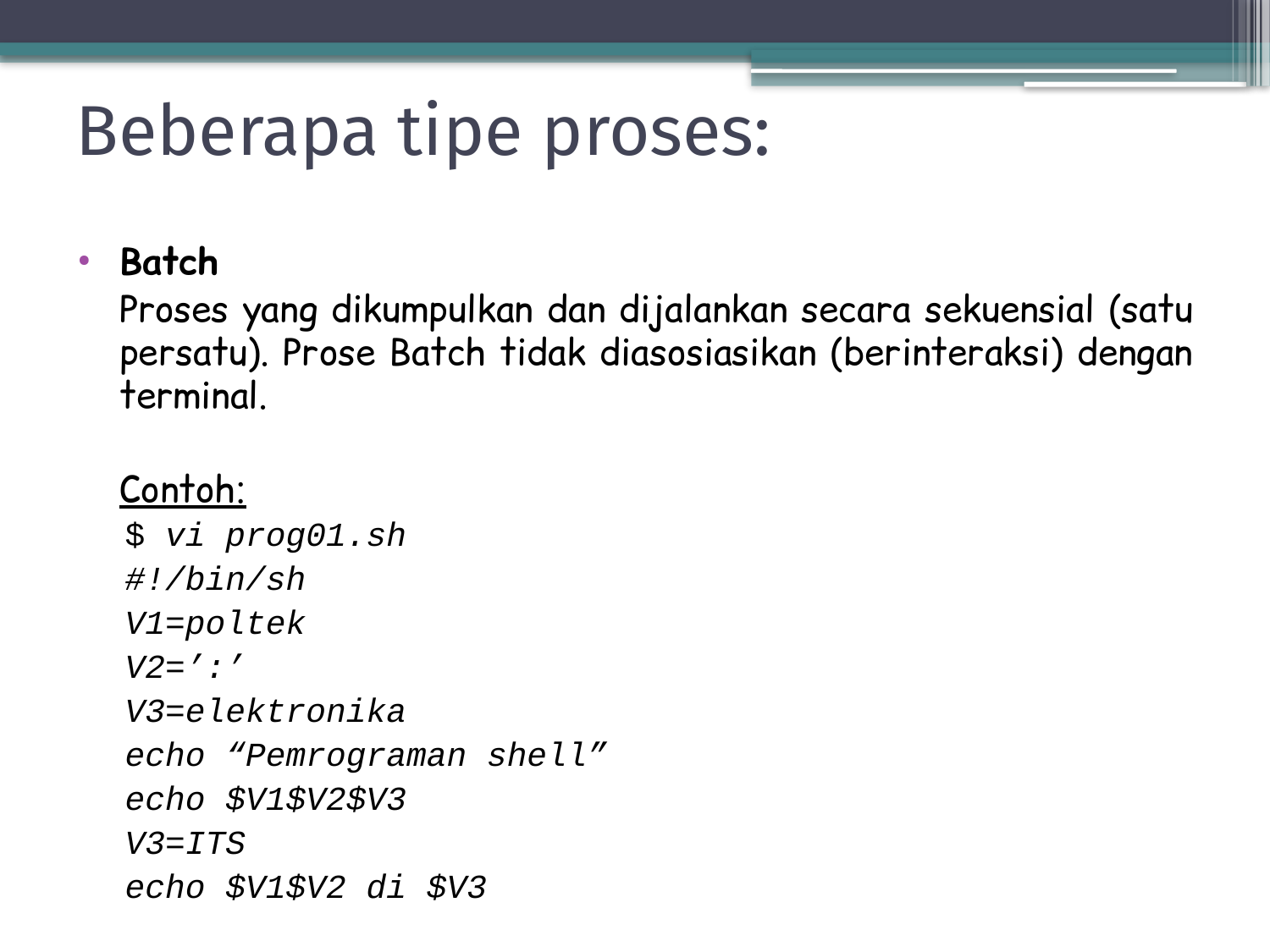

# Beberapa tipe proses:
Batch
	Proses yang dikumpulkan dan dijalankan secara sekuensial (satu persatu). Prose Batch tidak diasosiasikan (berinteraksi) dengan terminal.

	Contoh:
$ vi prog01.sh
#!/bin/sh
V1=poltek
V2=’:’
V3=elektronika
echo “Pemrograman shell”
echo $V1$V2$V3
V3=ITS
echo $V1$V2 di $V3